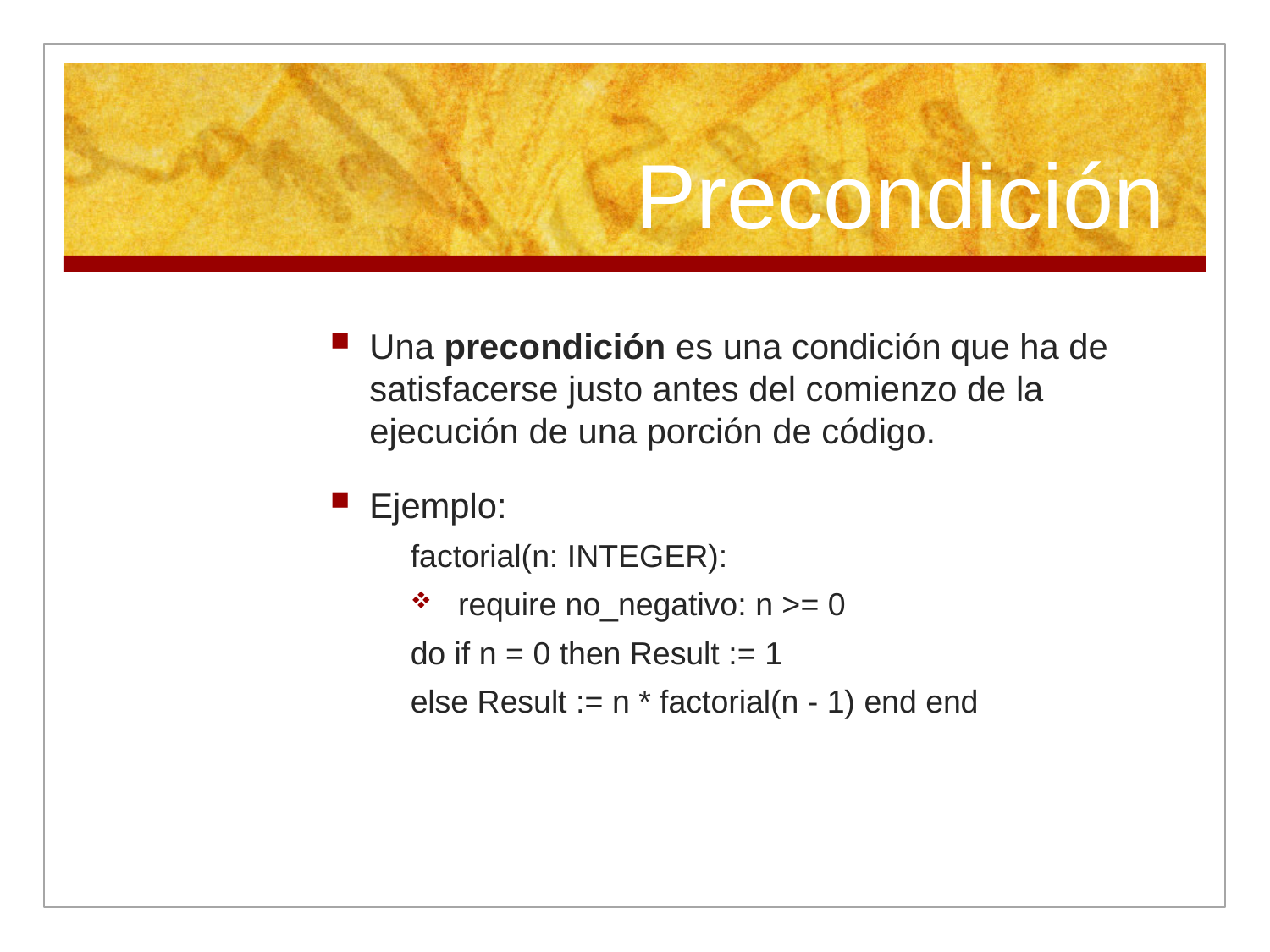

# Precondición
Una precondición es una condición que ha de satisfacerse justo antes del comienzo de la ejecución de una porción de código.
Ejemplo:
factorial(n: INTEGER):
require no_negativo: n >= 0
do if n = 0 then Result := 1
else Result := n * factorial(n - 1) end end